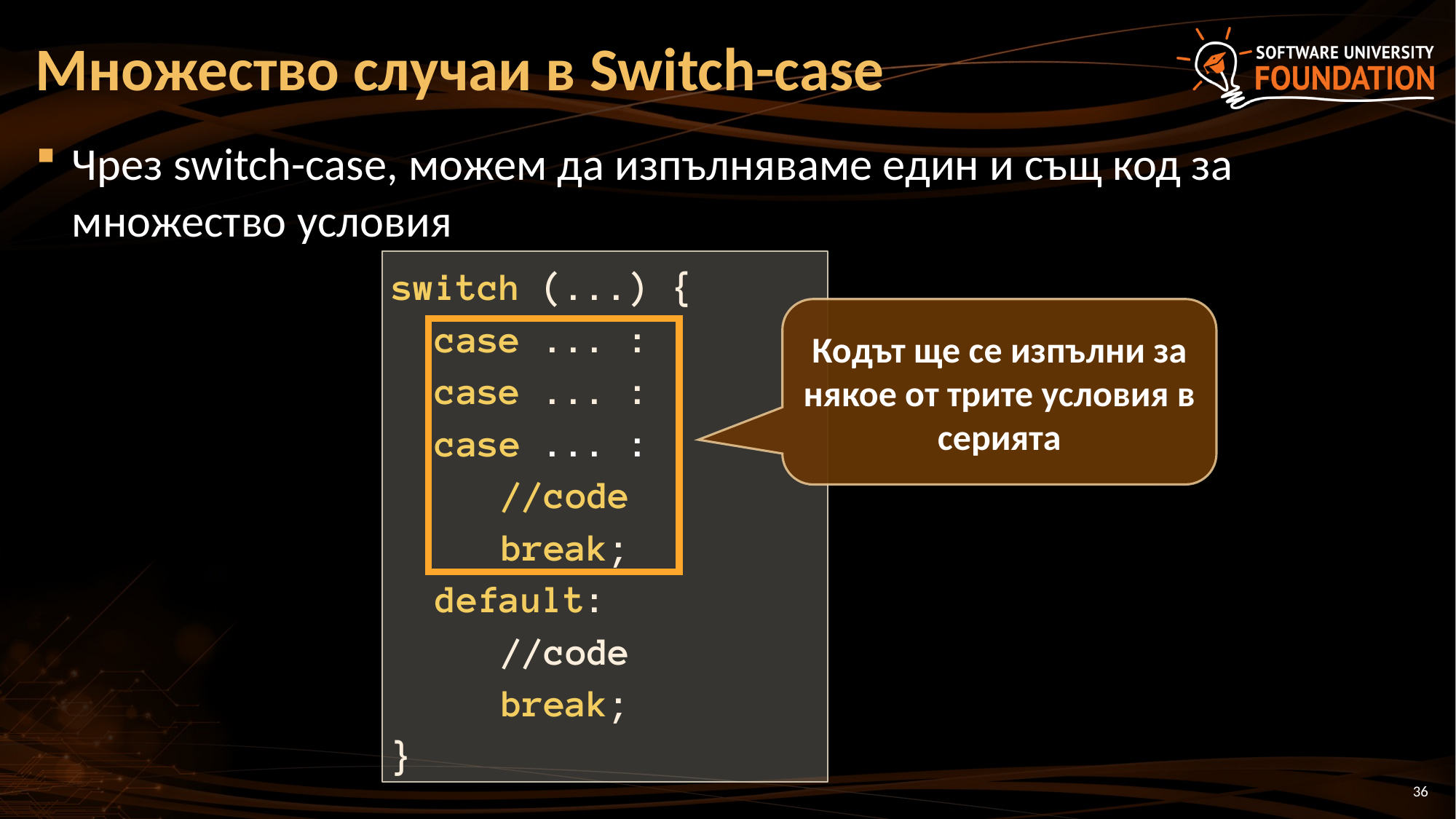

# Множество случаи в Switch-case
Чрез switch-case, можем да изпълняваме един и същ код за множество условия
switch (...) {
  case ... :
  case ... :
  casе ... :
	//code
	break;
  default:
	//code
	break;
}
Кодът ще се изпълни за някое от трите условия в серията

36